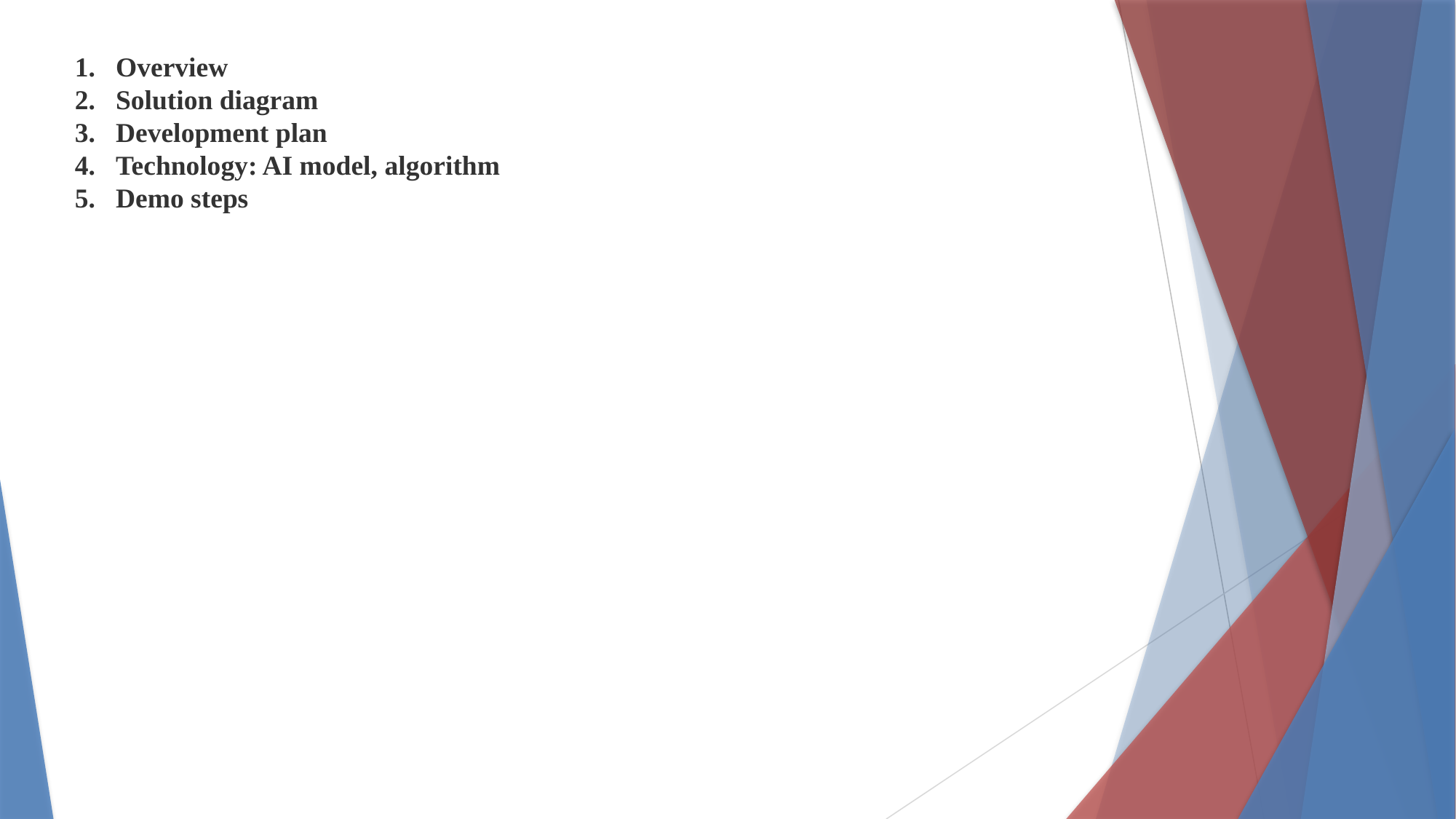

Overview
Solution diagram
Development plan
Technology: AI model, algorithm
Demo steps